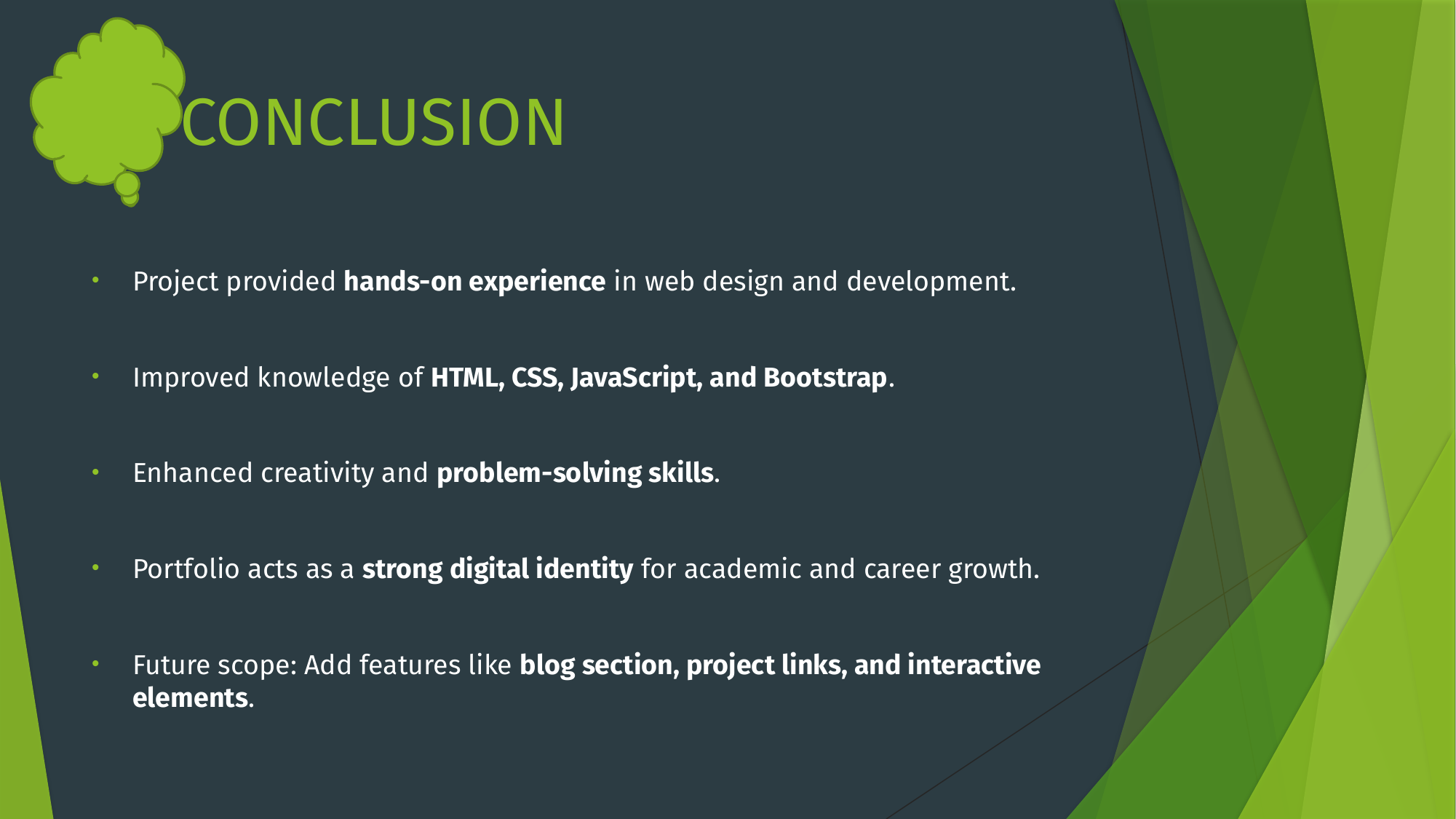

# CONCLUSION
Project provided hands-on experience in web design and development.

Improved knowledge of HTML, CSS, JavaScript, and Bootstrap.

Enhanced creativity and problem-solving skills.

Portfolio acts as a strong digital identity for academic and career growth.

Future scope: Add features like blog section, project links, and interactive elements.